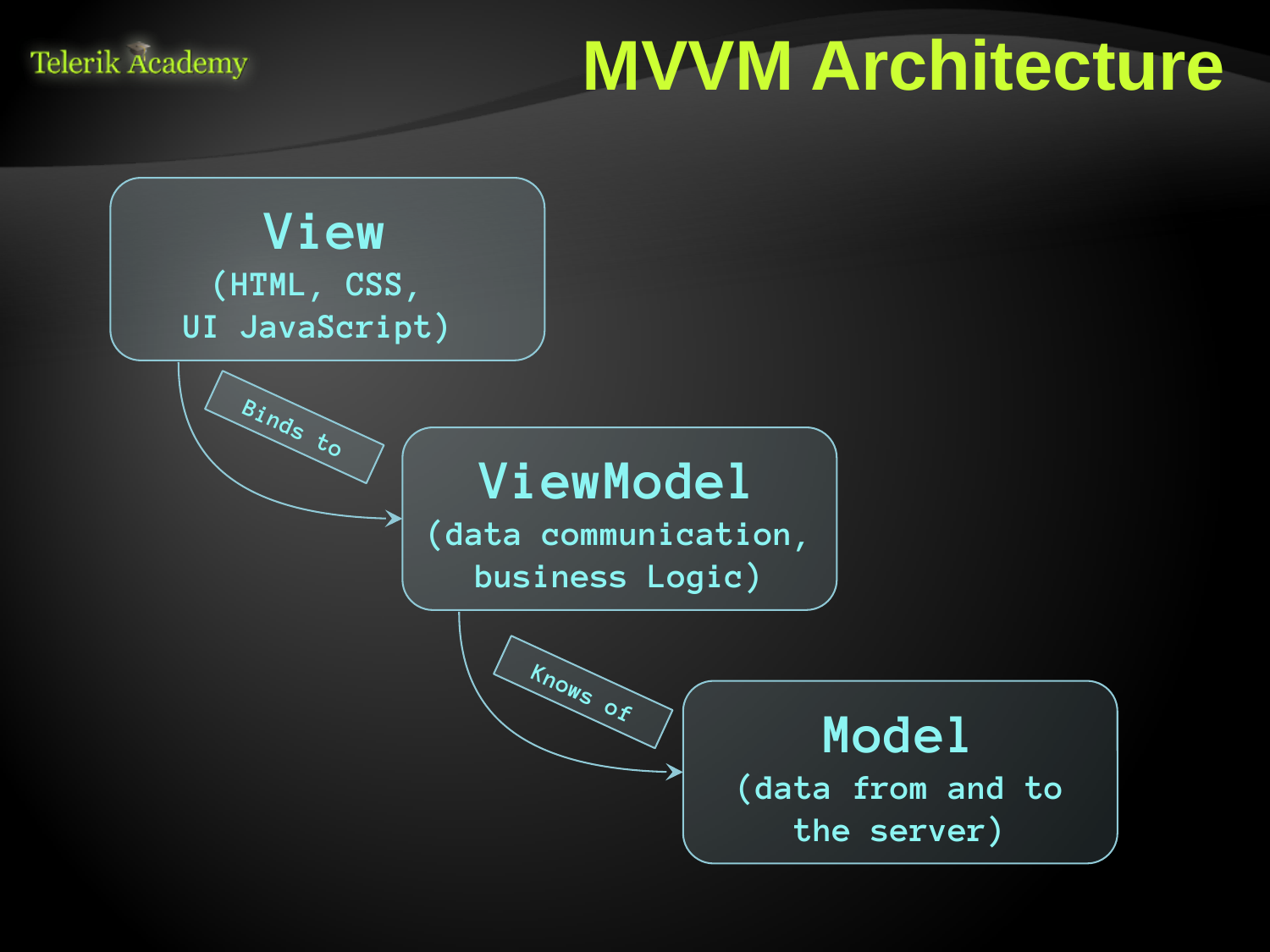

# MVVM Architecture
View
(HTML, CSS,
UI JavaScript)

Binds to
ViewModel
(data communication,
business Logic)

Knows of
Model
(data from and to the server)